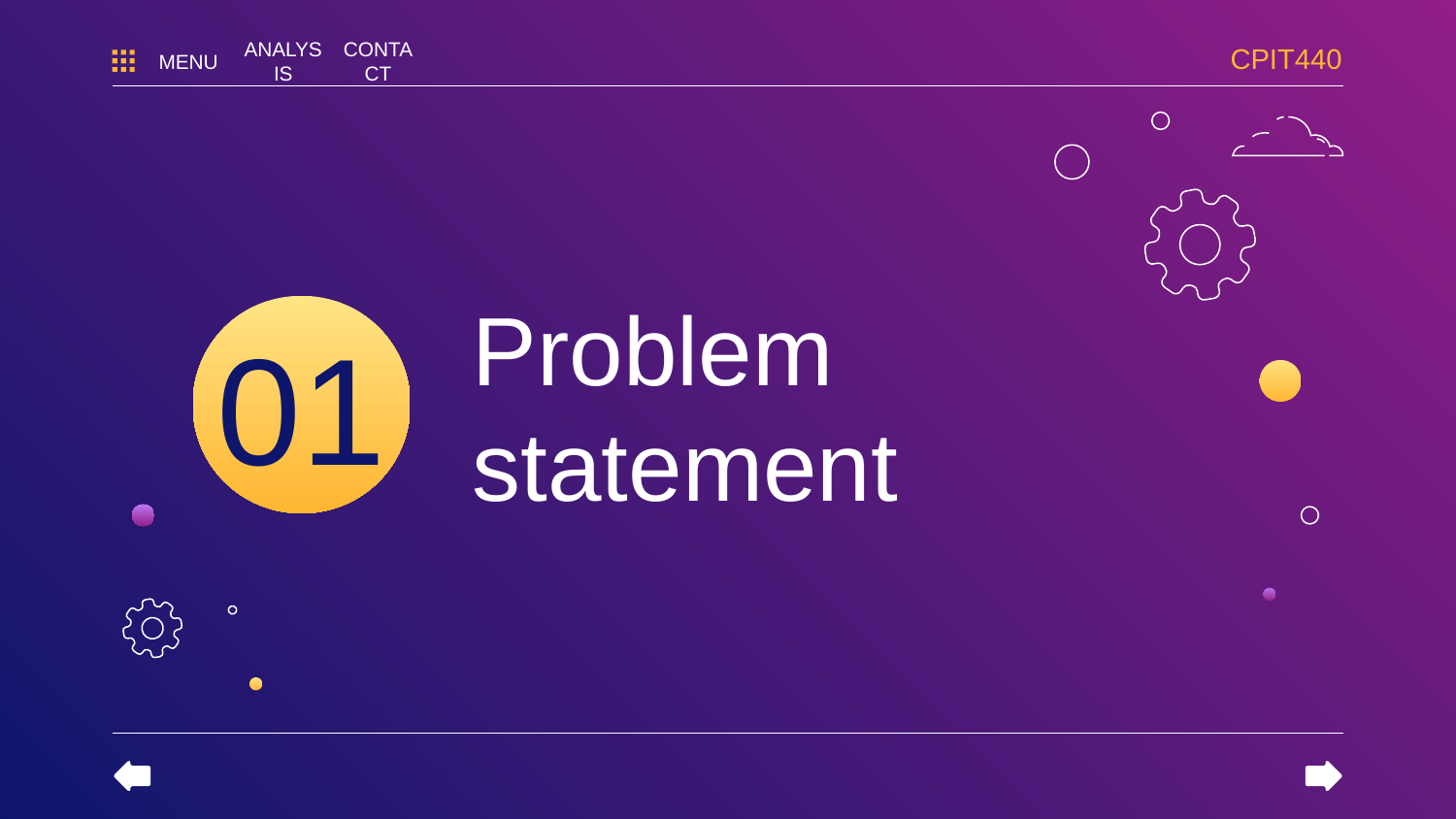

CPIT440
MENU
ANALYSIS
CONTACT

# Problem statement

01